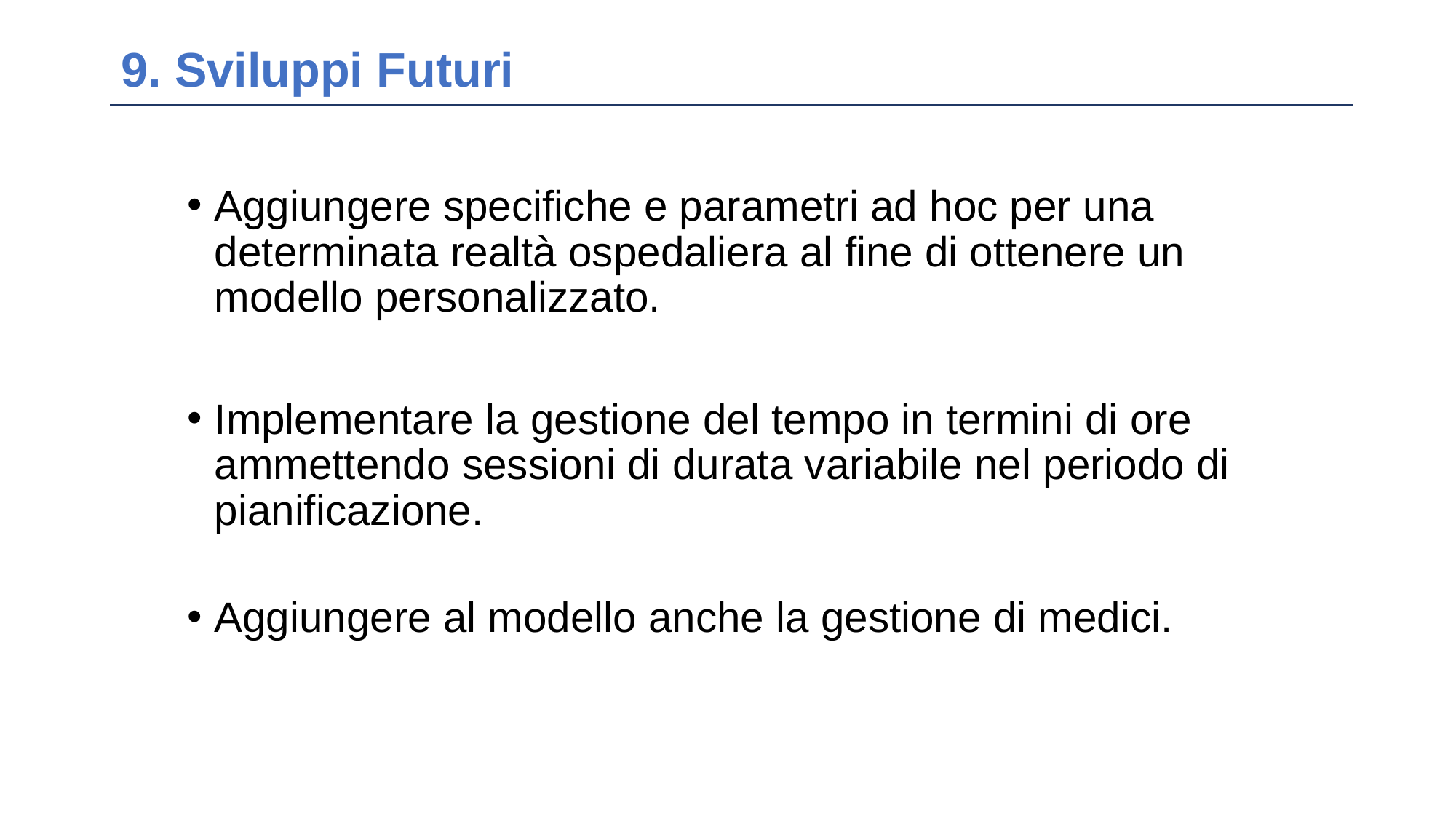

9. Sviluppi Futuri
Aggiungere specifiche e parametri ad hoc per una determinata realtà ospedaliera al fine di ottenere un modello personalizzato.

Implementare la gestione del tempo in termini di ore ammettendo sessioni di durata variabile nel periodo di pianificazione.
Aggiungere al modello anche la gestione di medici.